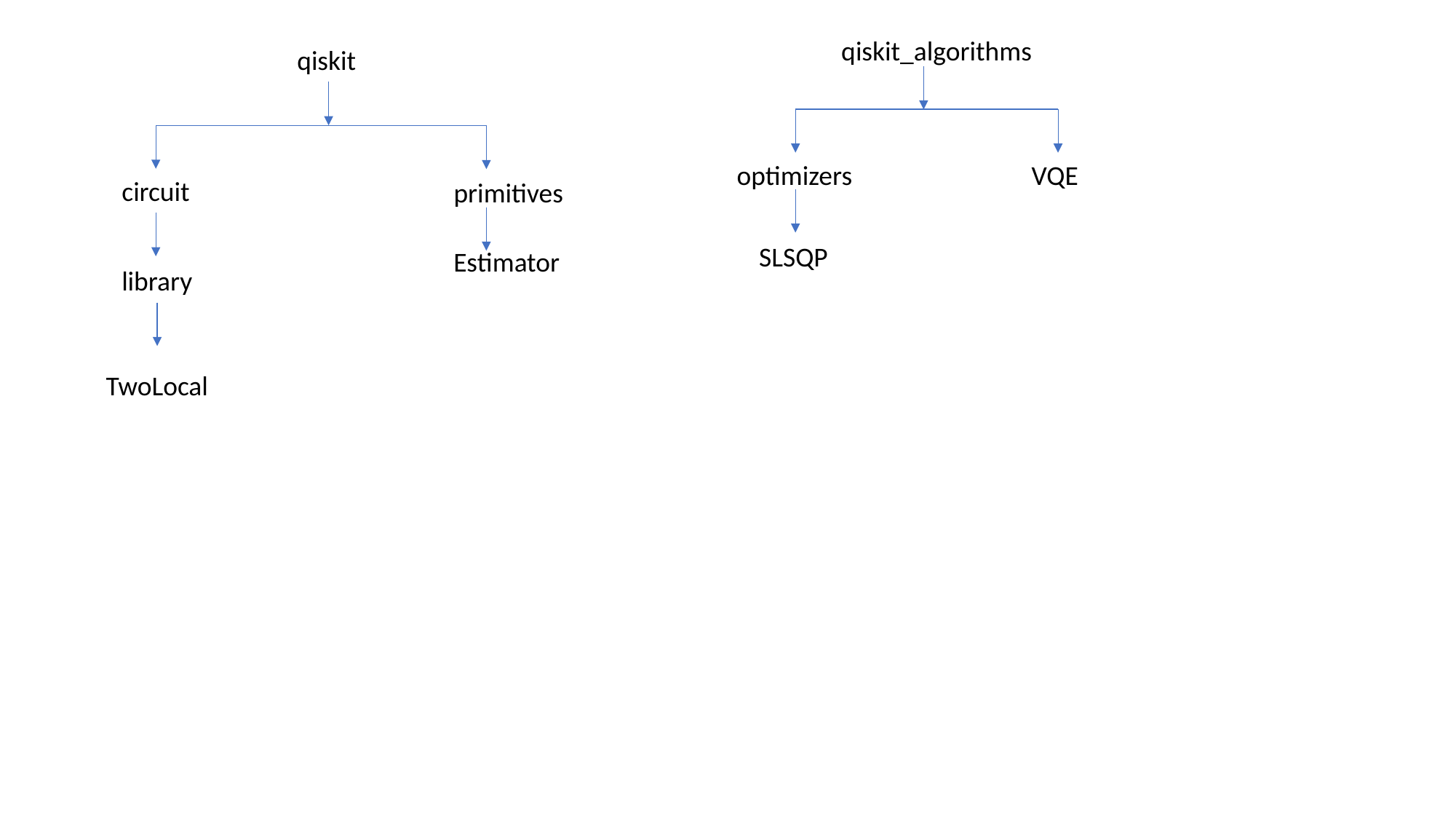

qiskit_algorithms
qiskit
optimizers
VQE
circuit
primitives
SLSQP
Estimator
library
TwoLocal